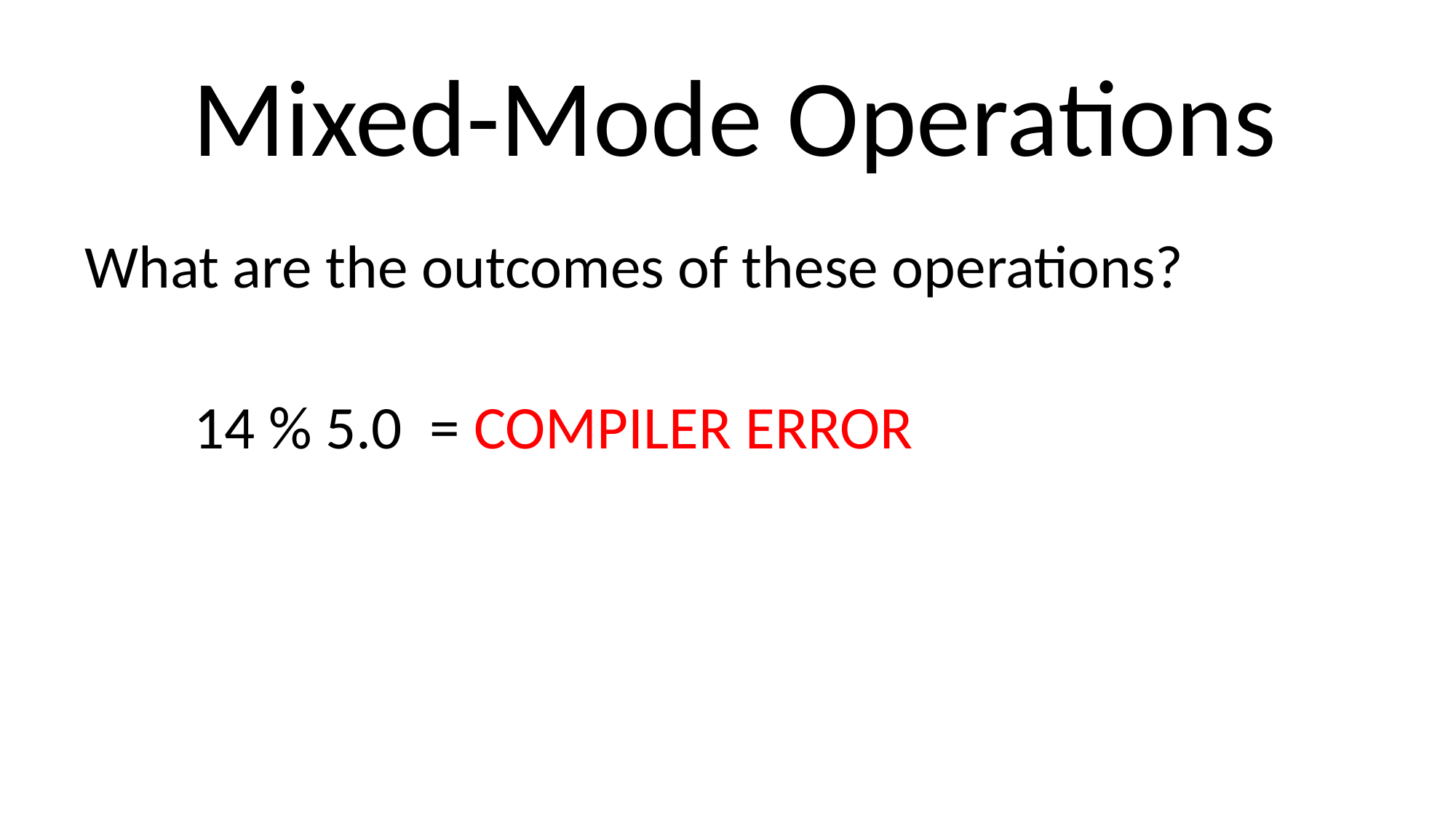

# Mixed-Mode Operations
What are the outcomes of these operations?

	14 % 5.0  = COMPILER ERROR